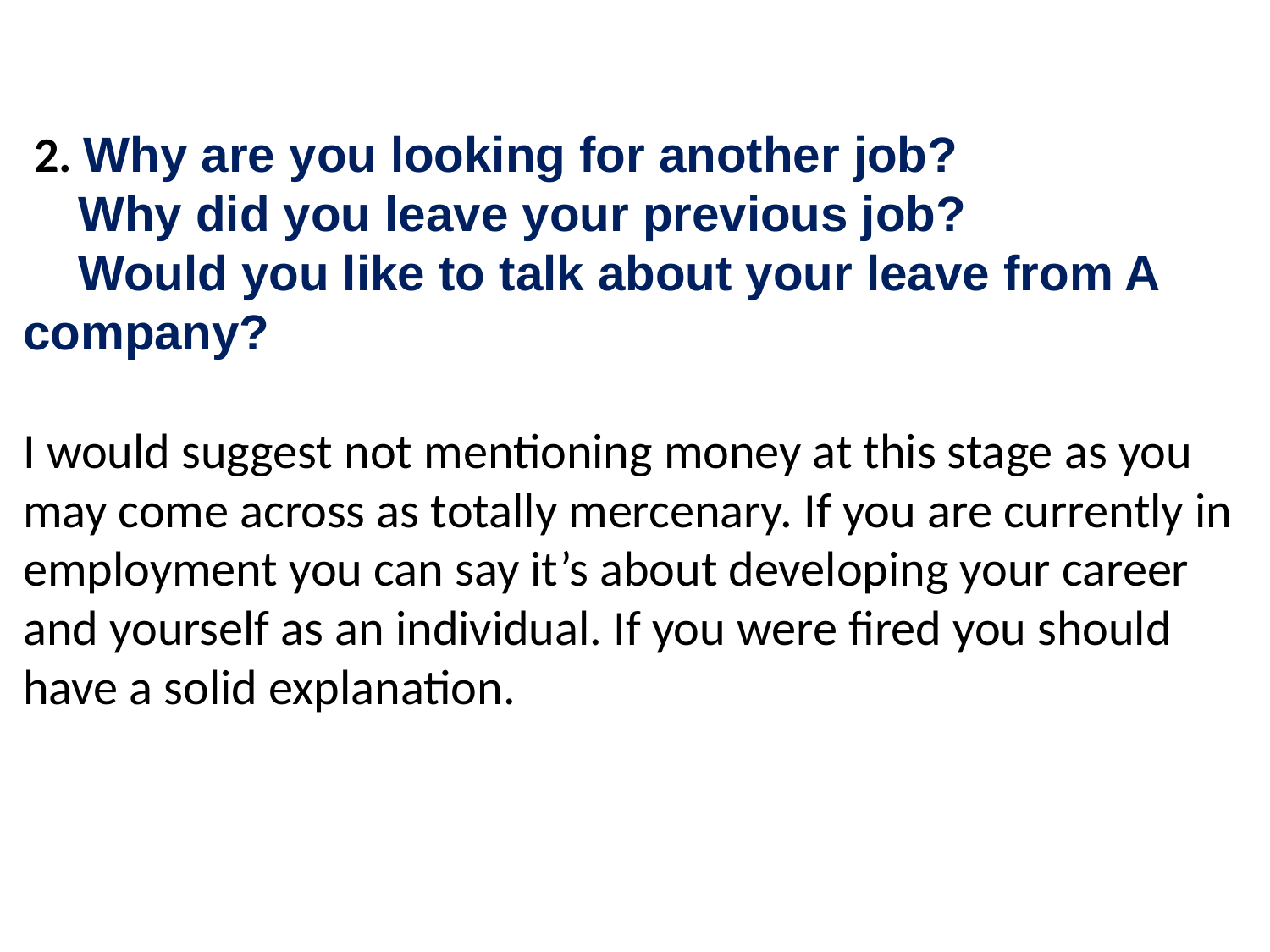

2. Why are you looking for another job?
    Why did you leave your previous job?
    Would you like to talk about your leave from A company?

I would suggest not mentioning money at this stage as you may come across as totally mercenary. If you are currently in employment you can say it’s about developing your career and yourself as an individual. If you were fired you should have a solid explanation.